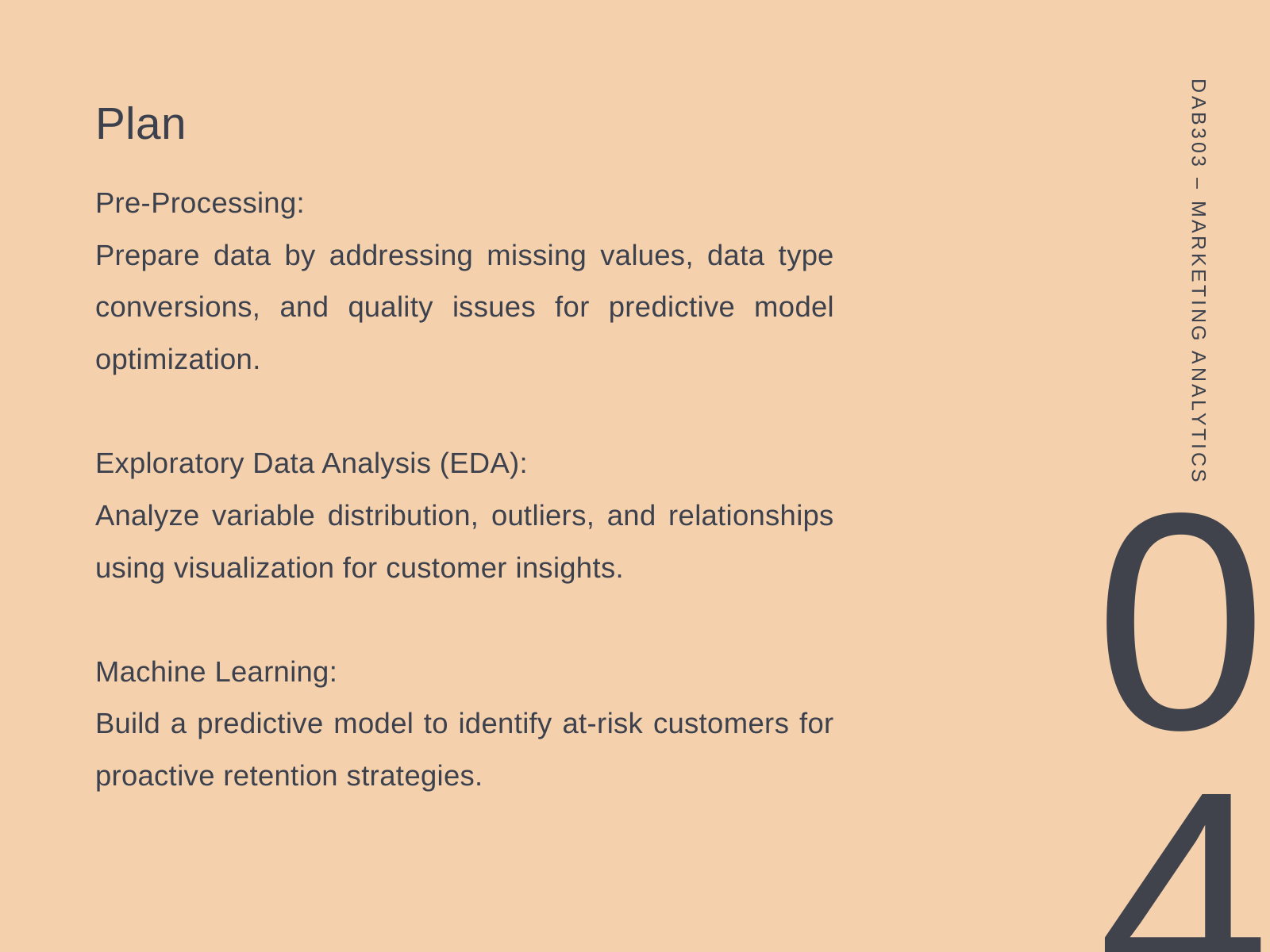

Plan
Pre-Processing:
Prepare data by addressing missing values, data type conversions, and quality issues for predictive model optimization.

Exploratory Data Analysis (EDA):
Analyze variable distribution, outliers, and relationships using visualization for customer insights.

Machine Learning:
Build a predictive model to identify at-risk customers for proactive retention strategies.
DAB303 – MARKETING ANALYTICS
04